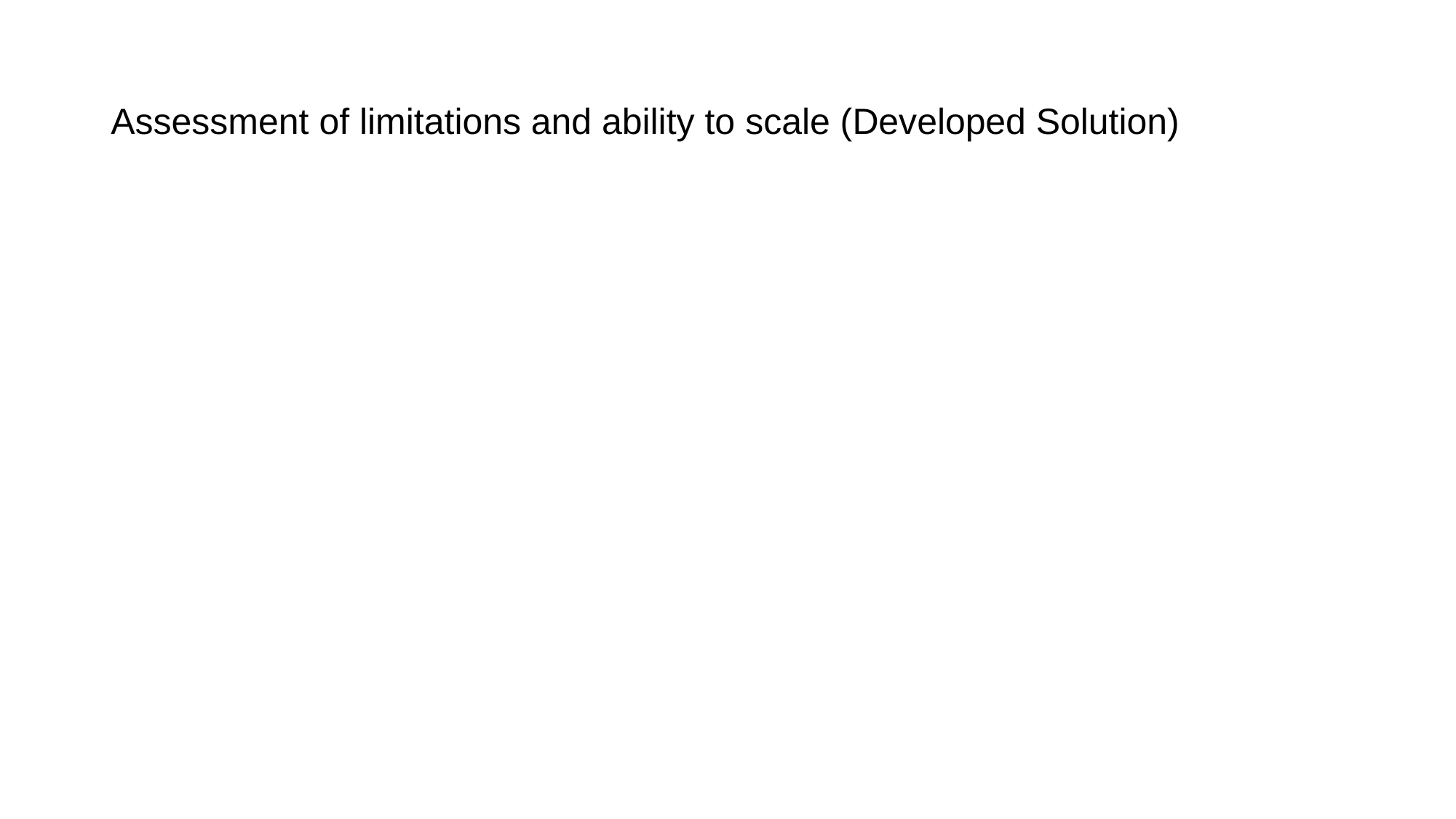

# Assessment of limitations and ability to scale (Developed Solution)